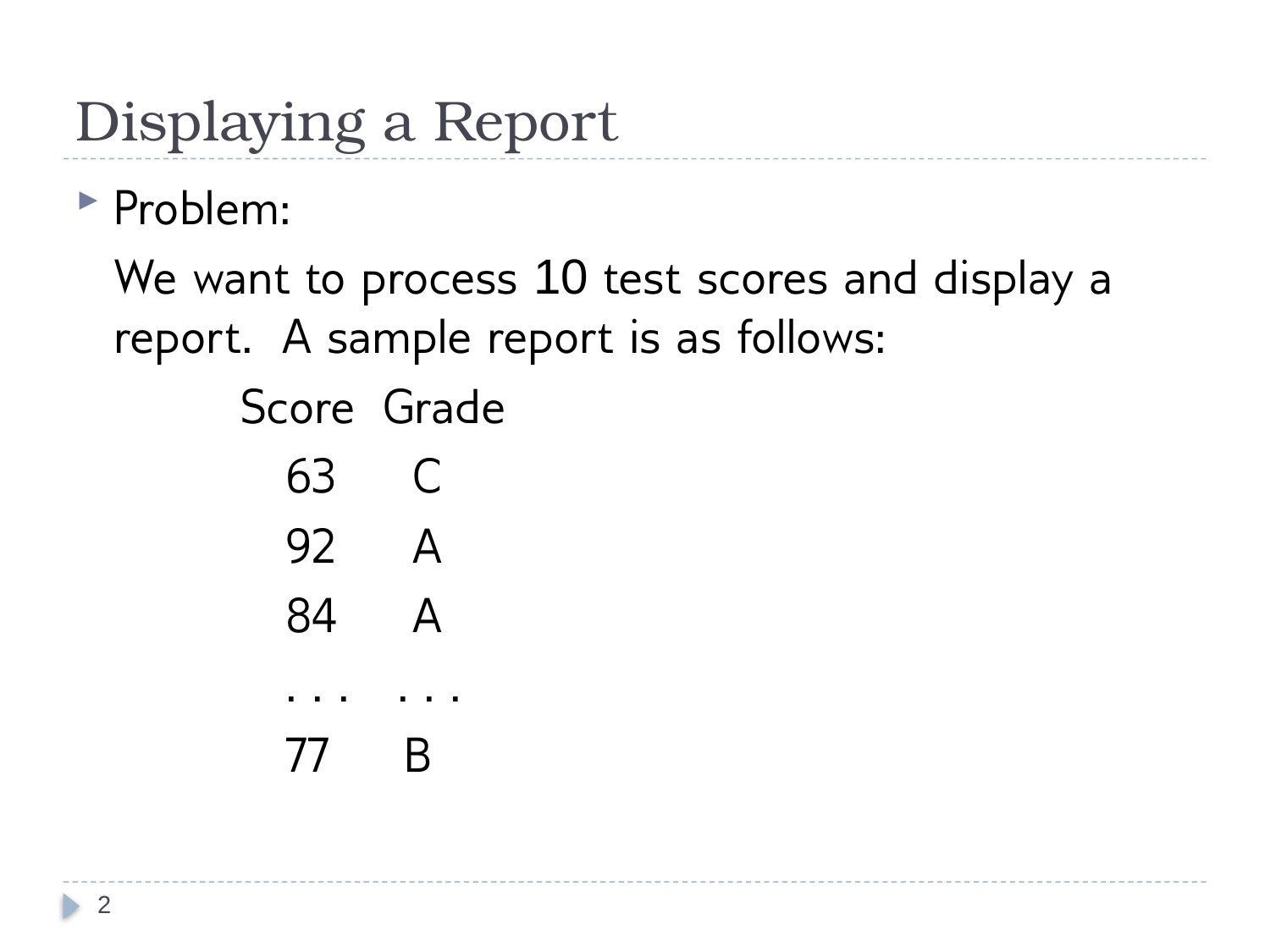

# Displaying a Report
Problem:
	We want to process 10 test scores and display a report.  A sample report is as follows:
		Score	 Grade
		   63	   C
		   92	   A
		   84	   A
		   . . .	  . . .
		   77     B
2